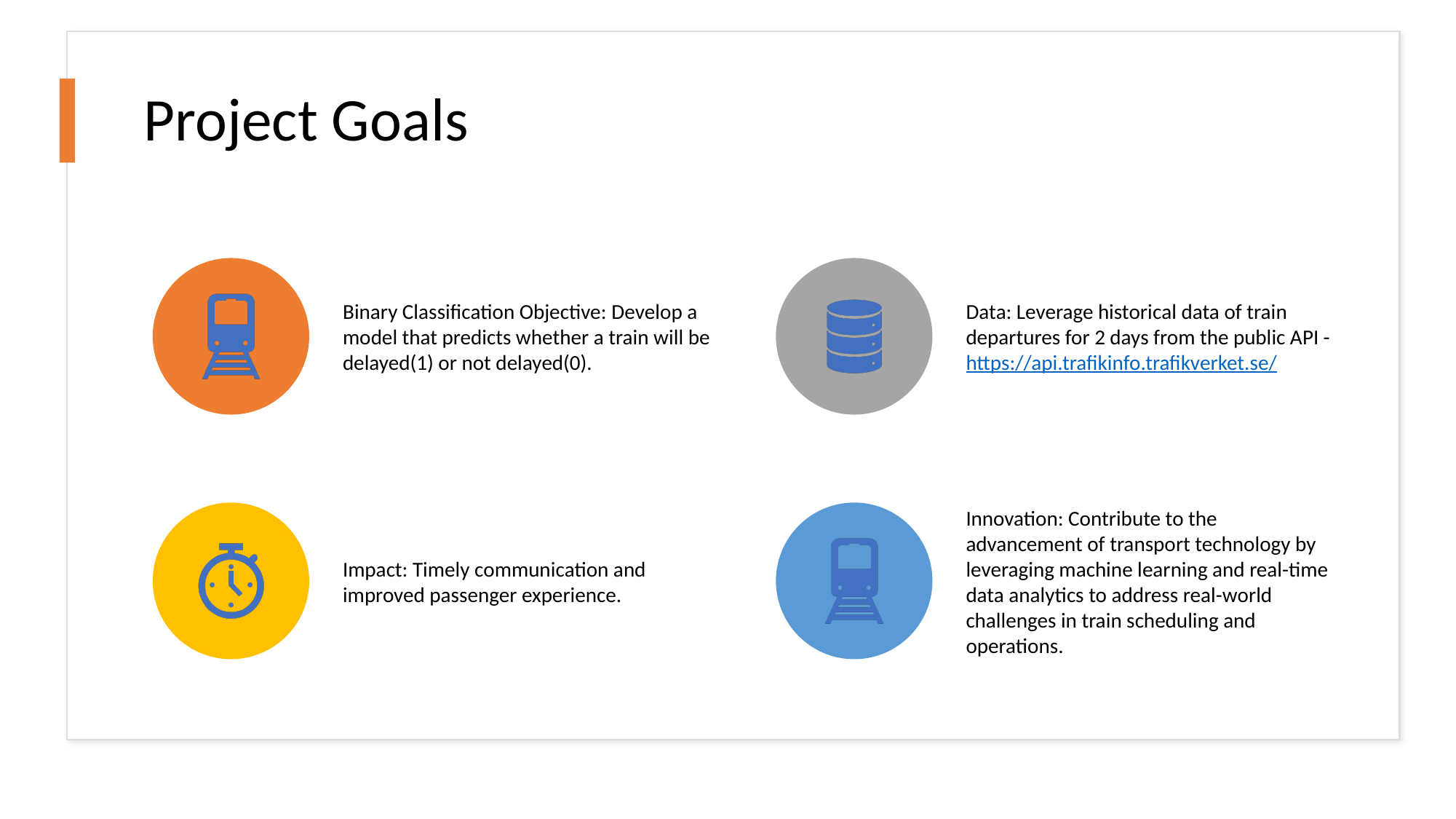

# Project Goals

Binary Classification Objective: Develop a model that predicts whether a train will be delayed(1) or not delayed(0).
Data: Leverage historical data of train departures for 2 days from the public API - https://api.trafikinfo.trafikverket.se/
Impact: Timely communication and improved passenger experience.
Innovation: Contribute to the advancement of transport technology by leveraging machine learning and real-time data analytics to address real-world challenges in train scheduling and operations.